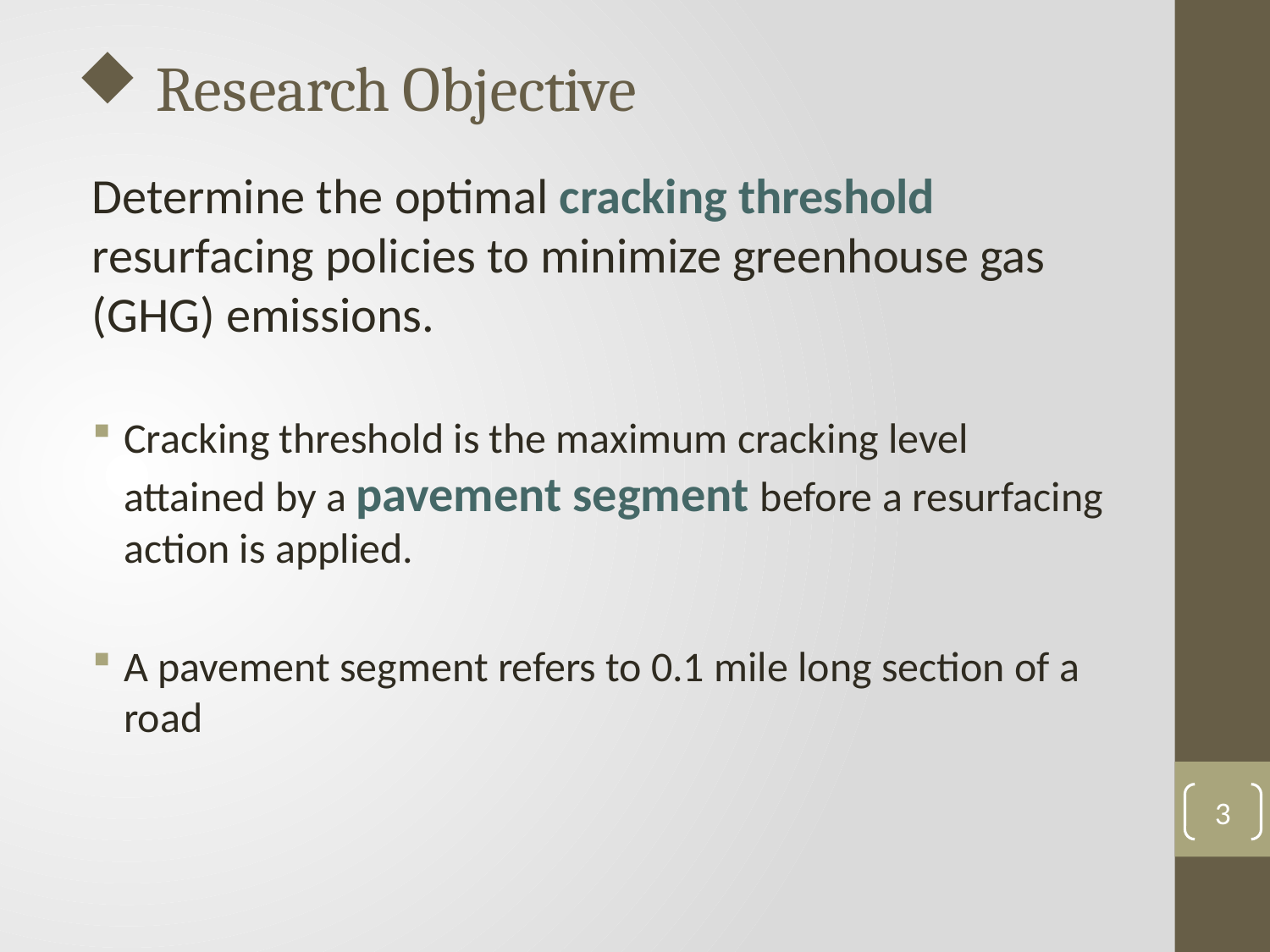

# Research Objective
Determine the optimal cracking threshold resurfacing policies to minimize greenhouse gas (GHG) emissions.

Cracking threshold is the maximum cracking level attained by a pavement segment before a resurfacing action is applied.

A pavement segment refers to 0.1 mile long section of a road
3